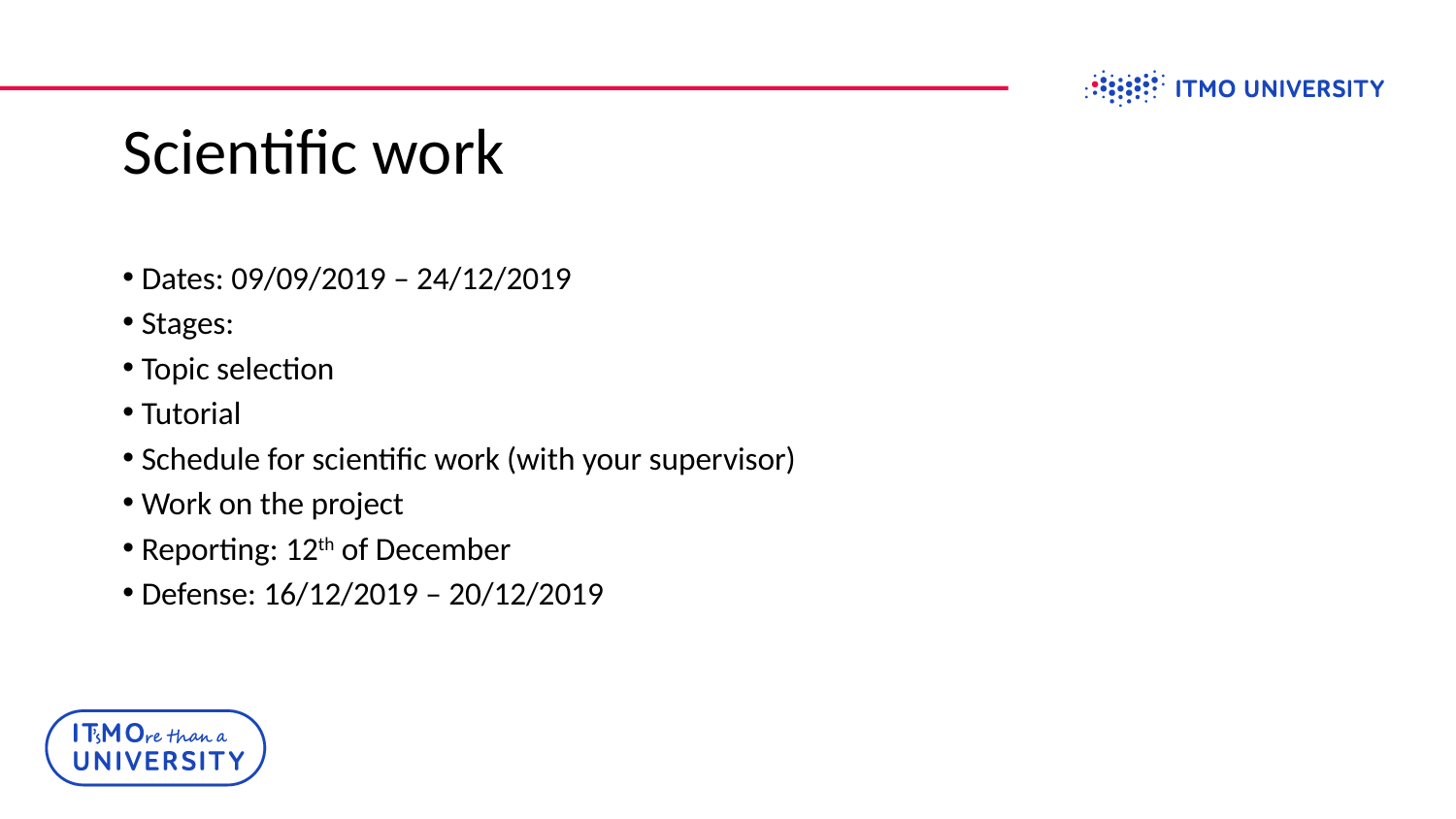

# Scientific work
 Dates: 09/09/2019 – 24/12/2019
 Stages:
 Topic selection
 Tutorial
 Schedule for scientific work (with your supervisor)
 Work on the project
 Reporting: 12th of December
 Defense: 16/12/2019 – 20/12/2019